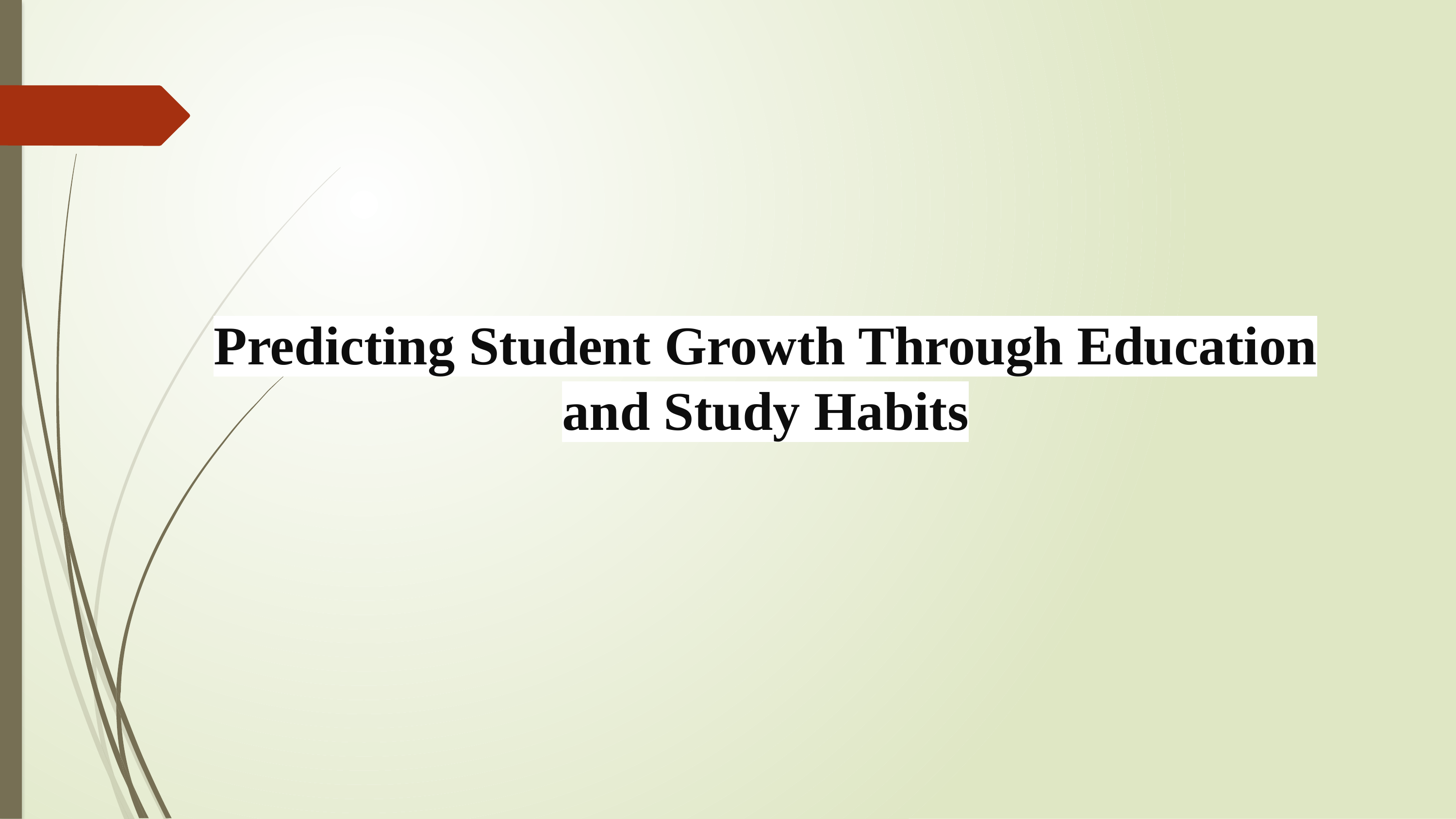

Predicting Student Growth Through Education and Study Habits